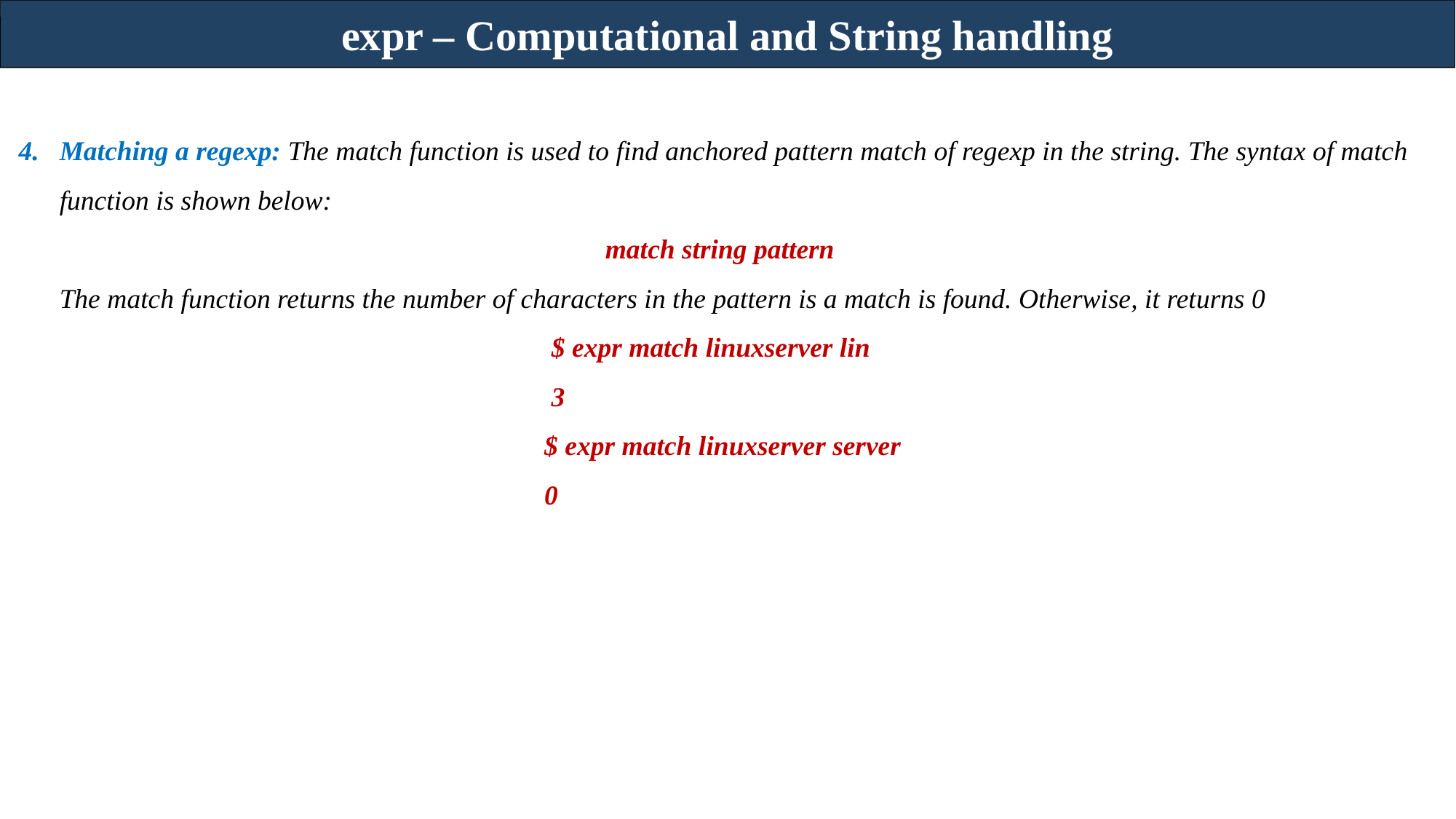

expr – Computational and String handling

Matching a regexp: The match function is used to find anchored pattern match of regexp in the string. The syntax of match function is shown below:
					match string pattern
The match function returns the number of characters in the pattern is a match is found. Otherwise, it returns 0
				        $ expr match linuxserver lin
				        3
				       $ expr match linuxserver server
				       0